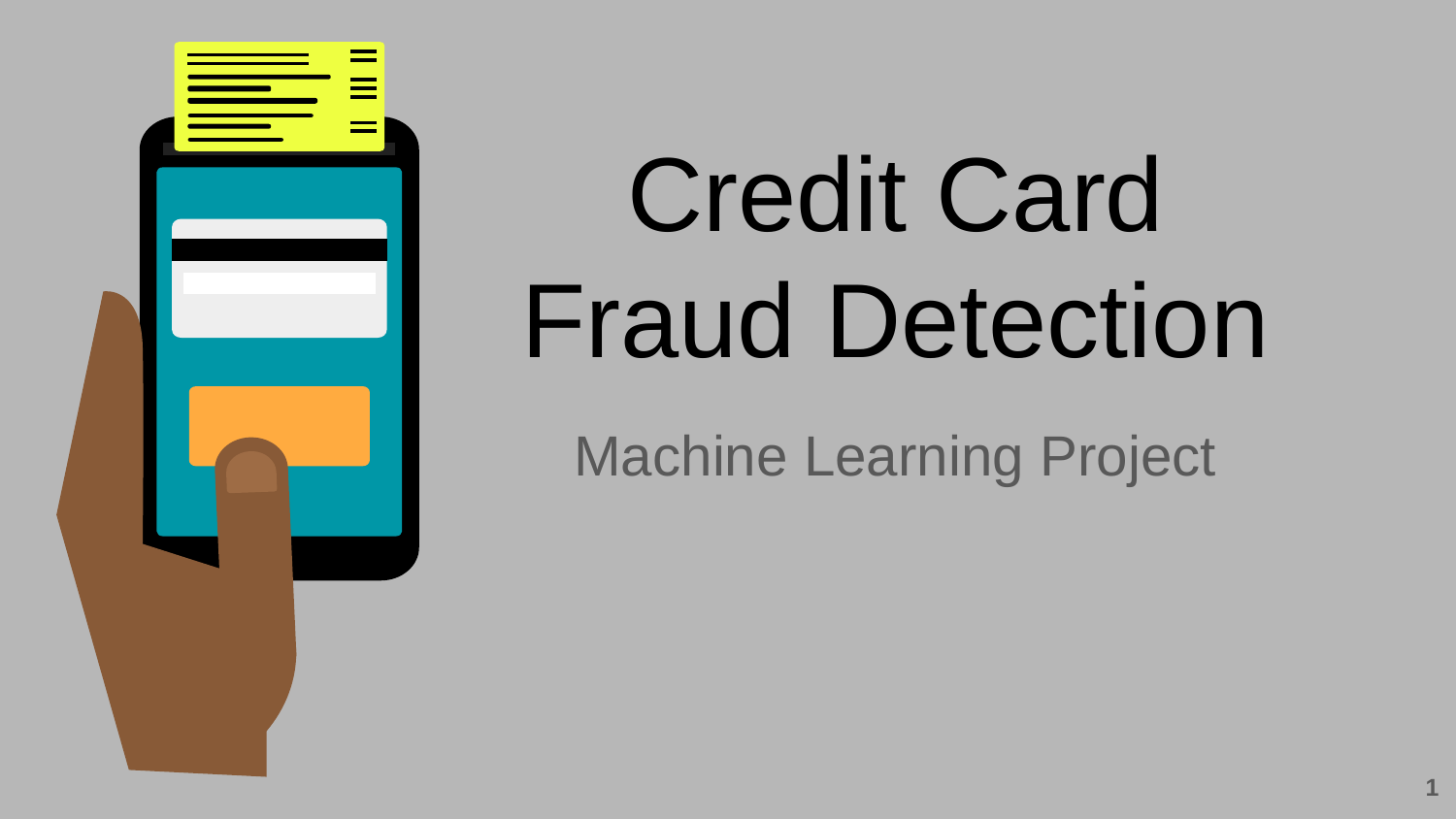

# Credit Card Fraud Detection
Machine Learning Project
1